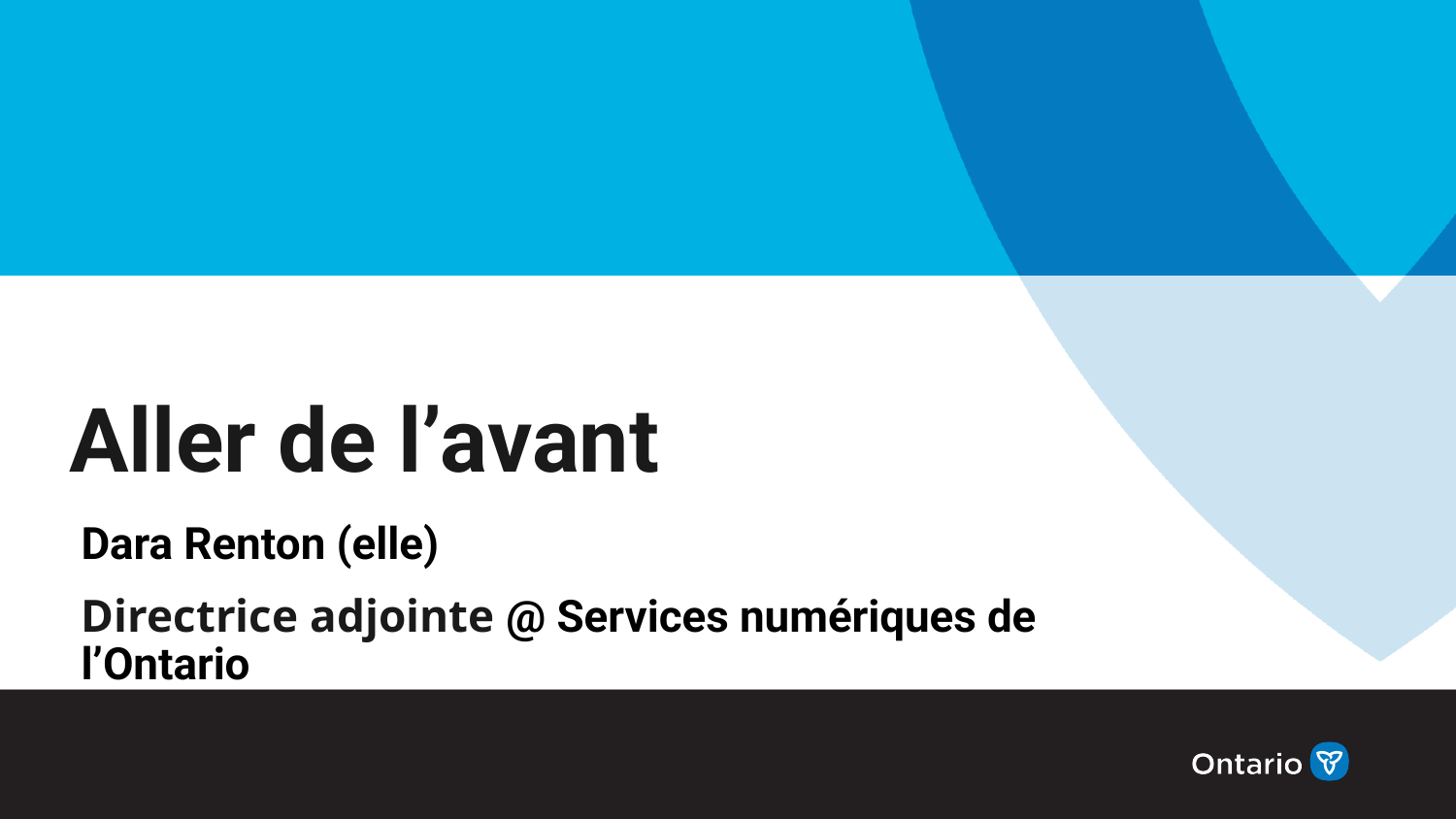

# Aller de l’avant
Dara Renton (elle)
Directrice adjointe @ Services numériques de l’Ontario